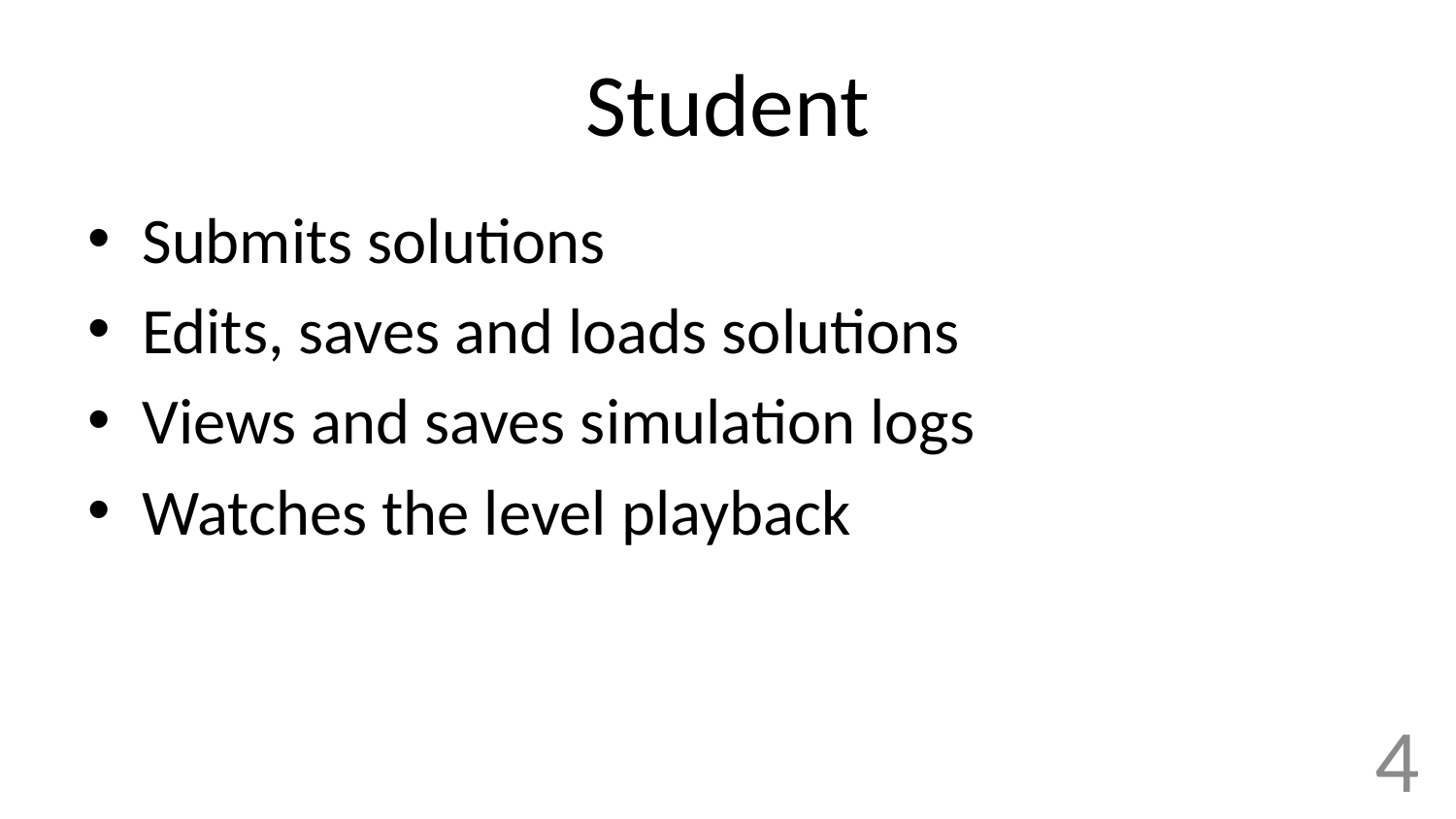

# Student
Submits solutions
Edits, saves and loads solutions
Views and saves simulation logs
Watches the level playback
4